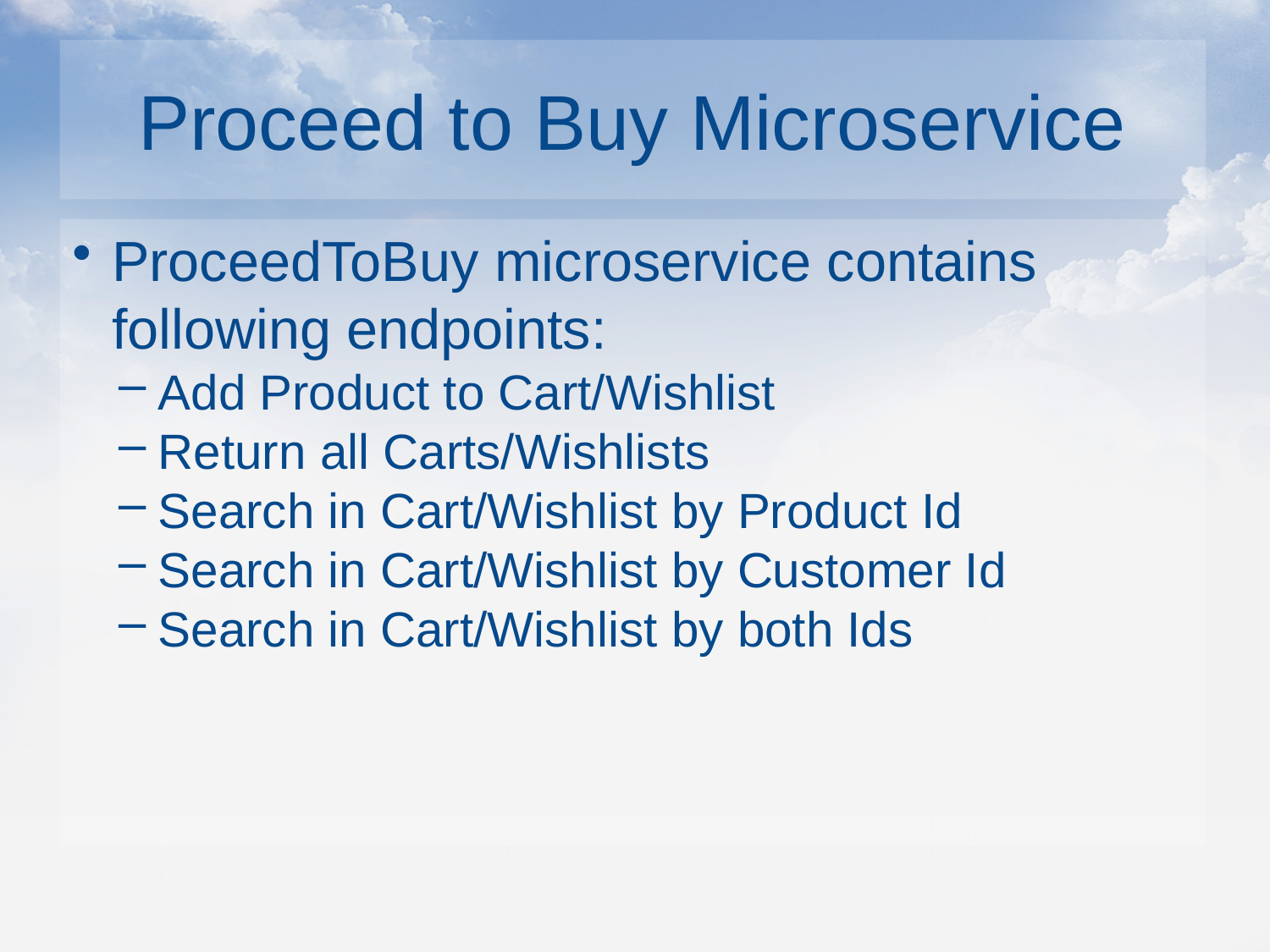

# Proceed to Buy Microservice
ProceedToBuy microservice contains following endpoints:
Add Product to Cart/Wishlist
Return all Carts/Wishlists
Search in Cart/Wishlist by Product Id
Search in Cart/Wishlist by Customer Id
Search in Cart/Wishlist by both Ids